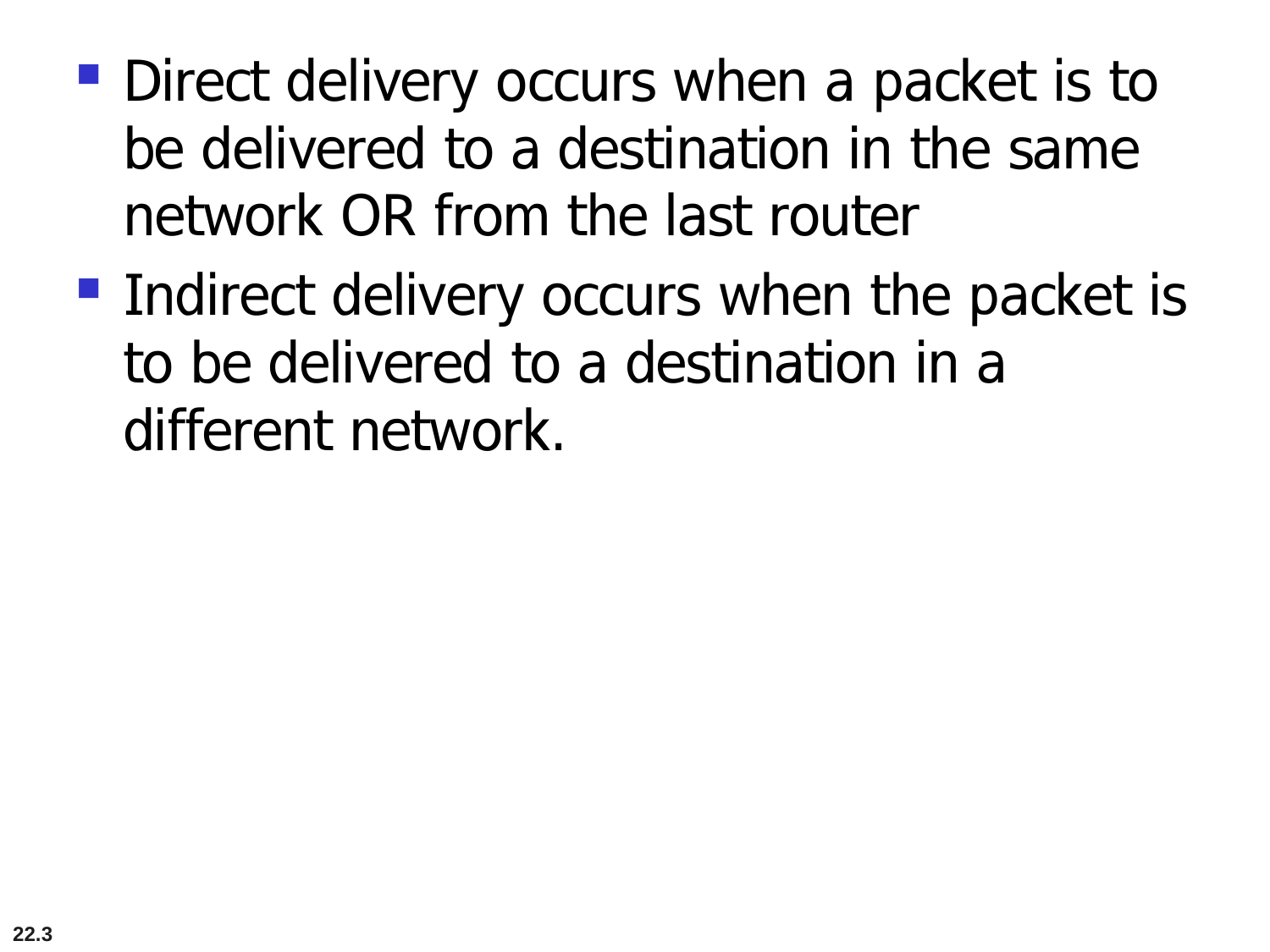

# Direct delivery occurs when a packet is to be delivered to a destination in the same network OR from the last router
Indirect delivery occurs when the packet is to be delivered to a destination in a different network.
22.3